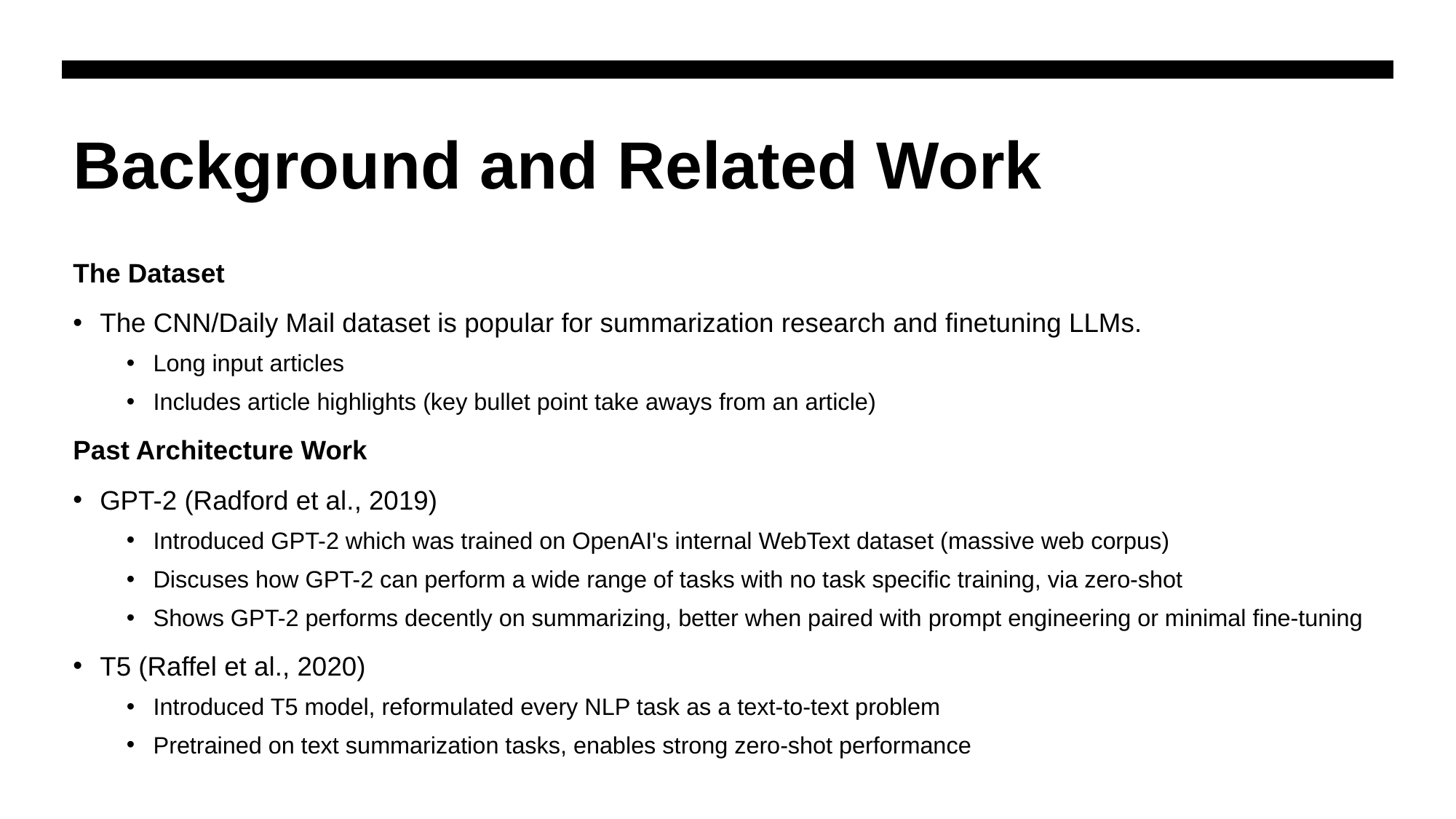

# Background and Related Work
The Dataset
The CNN/Daily Mail dataset is popular for summarization research and finetuning LLMs.
Long input articles
Includes article highlights (key bullet point take aways from an article)
Past Architecture Work
GPT-2 (Radford et al., 2019)
Introduced GPT-2 which was trained on OpenAI's internal WebText dataset (massive web corpus)
Discuses how GPT-2 can perform a wide range of tasks with no task specific training, via zero-shot
Shows GPT-2 performs decently on summarizing, better when paired with prompt engineering or minimal fine-tuning
T5 (Raffel et al., 2020)
Introduced T5 model, reformulated every NLP task as a text-to-text problem
Pretrained on text summarization tasks, enables strong zero-shot performance